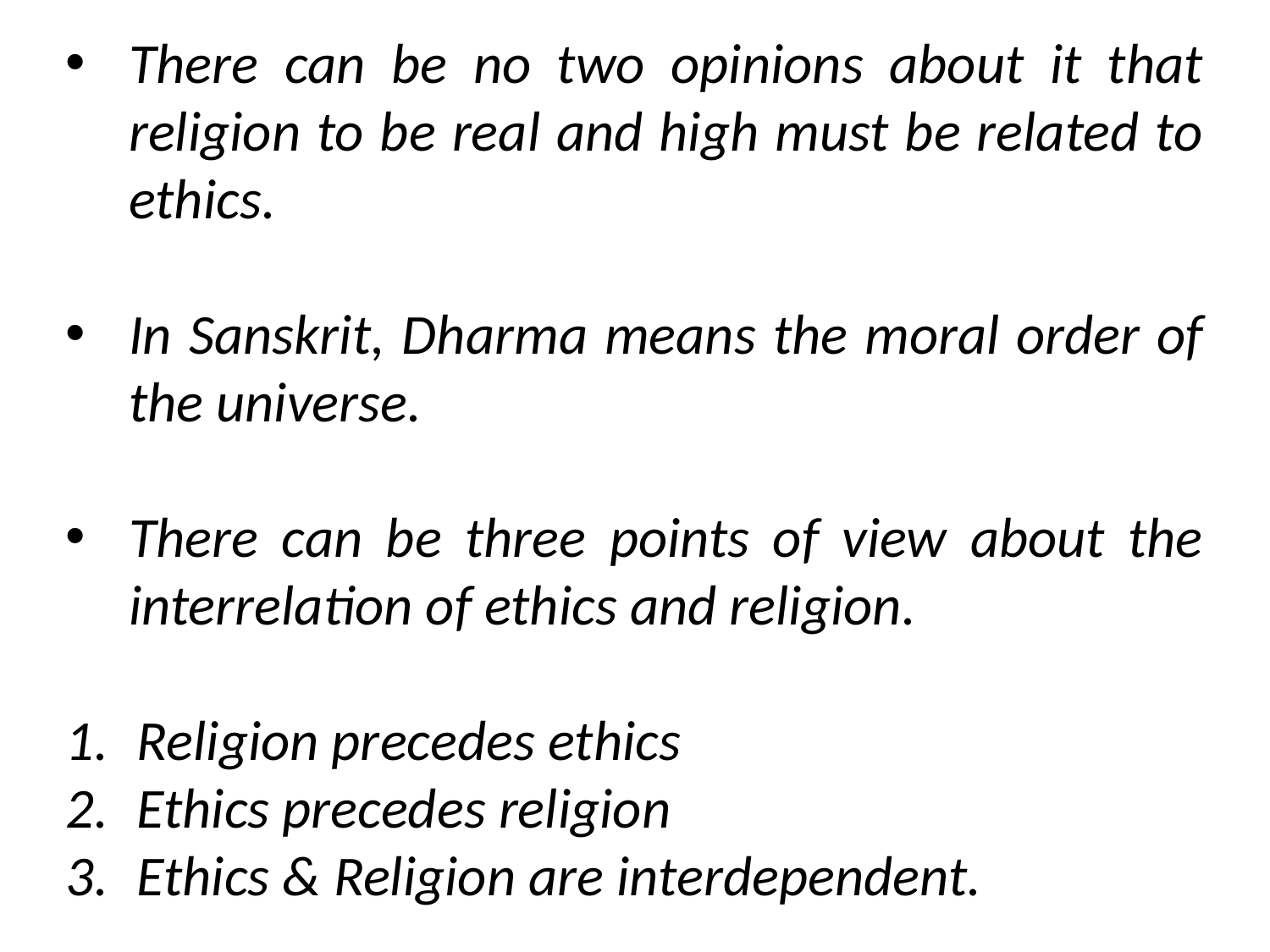

There can be no two opinions about it that religion to be real and high must be related to ethics.

In Sanskrit, Dharma means the moral order of the universe.

There can be three points of view about the interrelation of ethics and religion.

Religion precedes ethics
Ethics precedes religion
Ethics & Religion are interdependent.